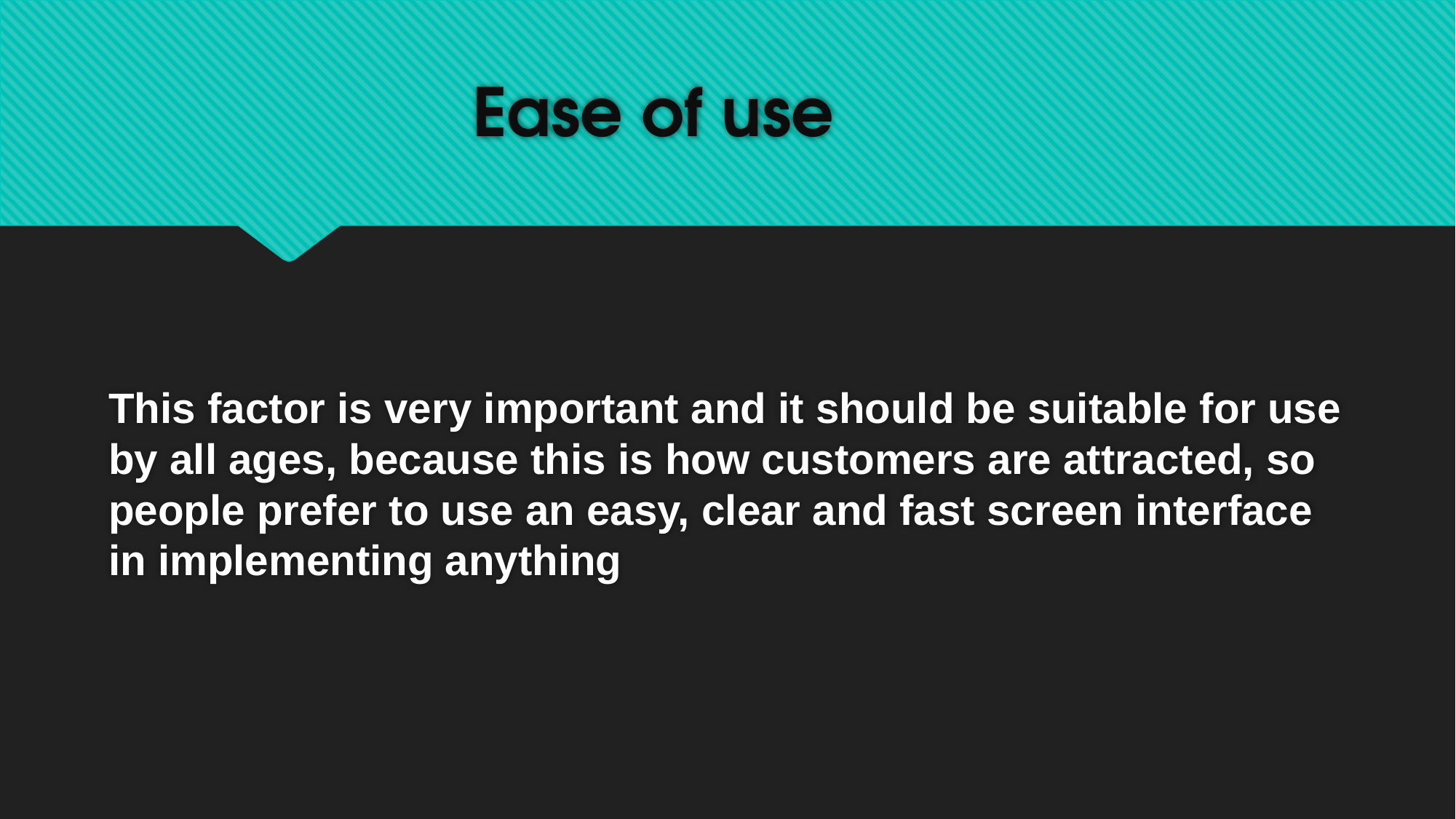

# Ease of use
This factor is very important and it should be suitable for use by all ages, because this is how customers are attracted, so people prefer to use an easy, clear and fast screen interface in implementing anything